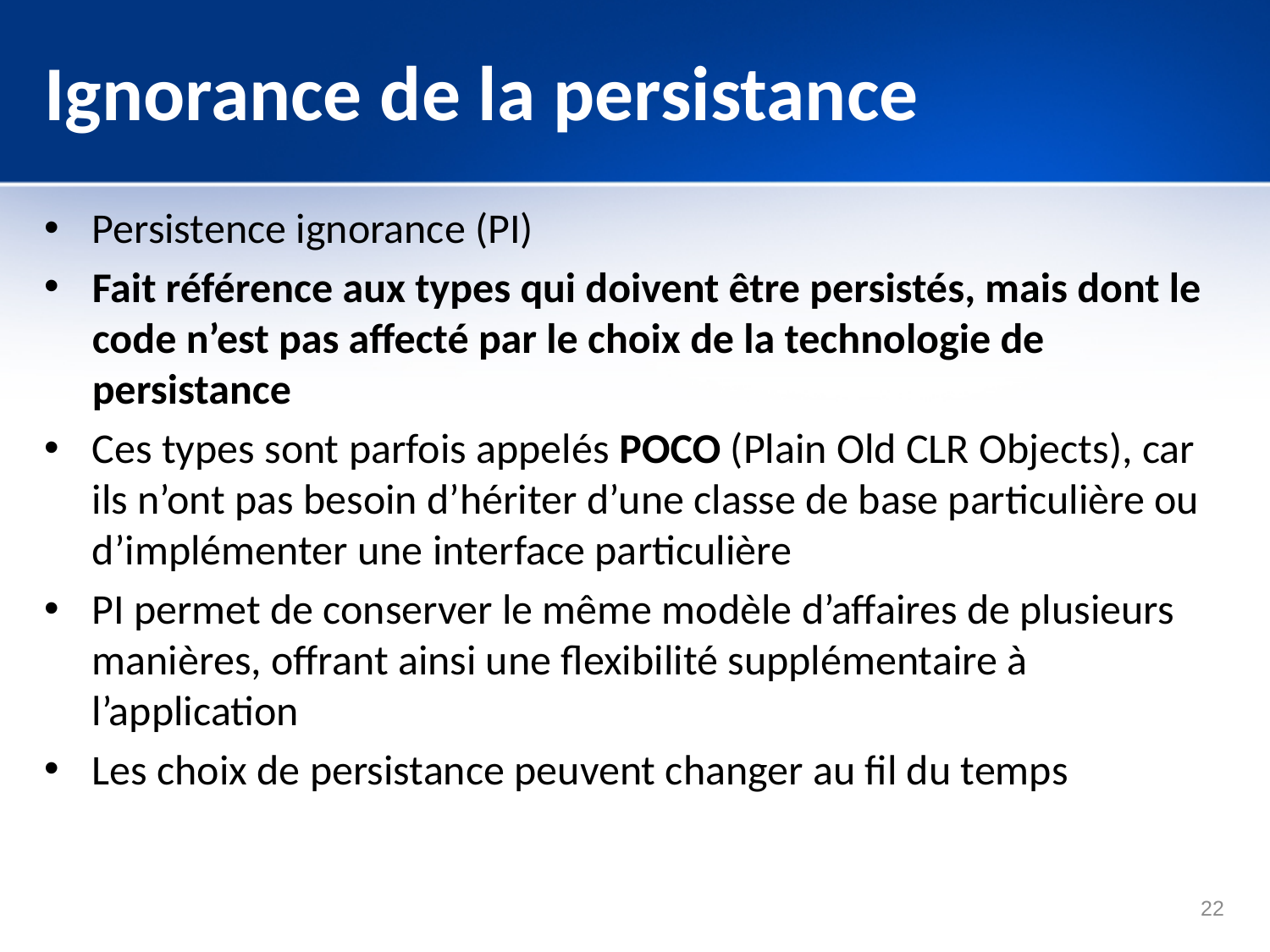

# Ignorance de la persistance
Persistence ignorance (PI)
Fait référence aux types qui doivent être persistés, mais dont le code n’est pas affecté par le choix de la technologie de persistance
Ces types sont parfois appelés POCO (Plain Old CLR Objects), car ils n’ont pas besoin d’hériter d’une classe de base particulière ou d’implémenter une interface particulière
PI permet de conserver le même modèle d’affaires de plusieurs manières, offrant ainsi une flexibilité supplémentaire à l’application
Les choix de persistance peuvent changer au fil du temps
22